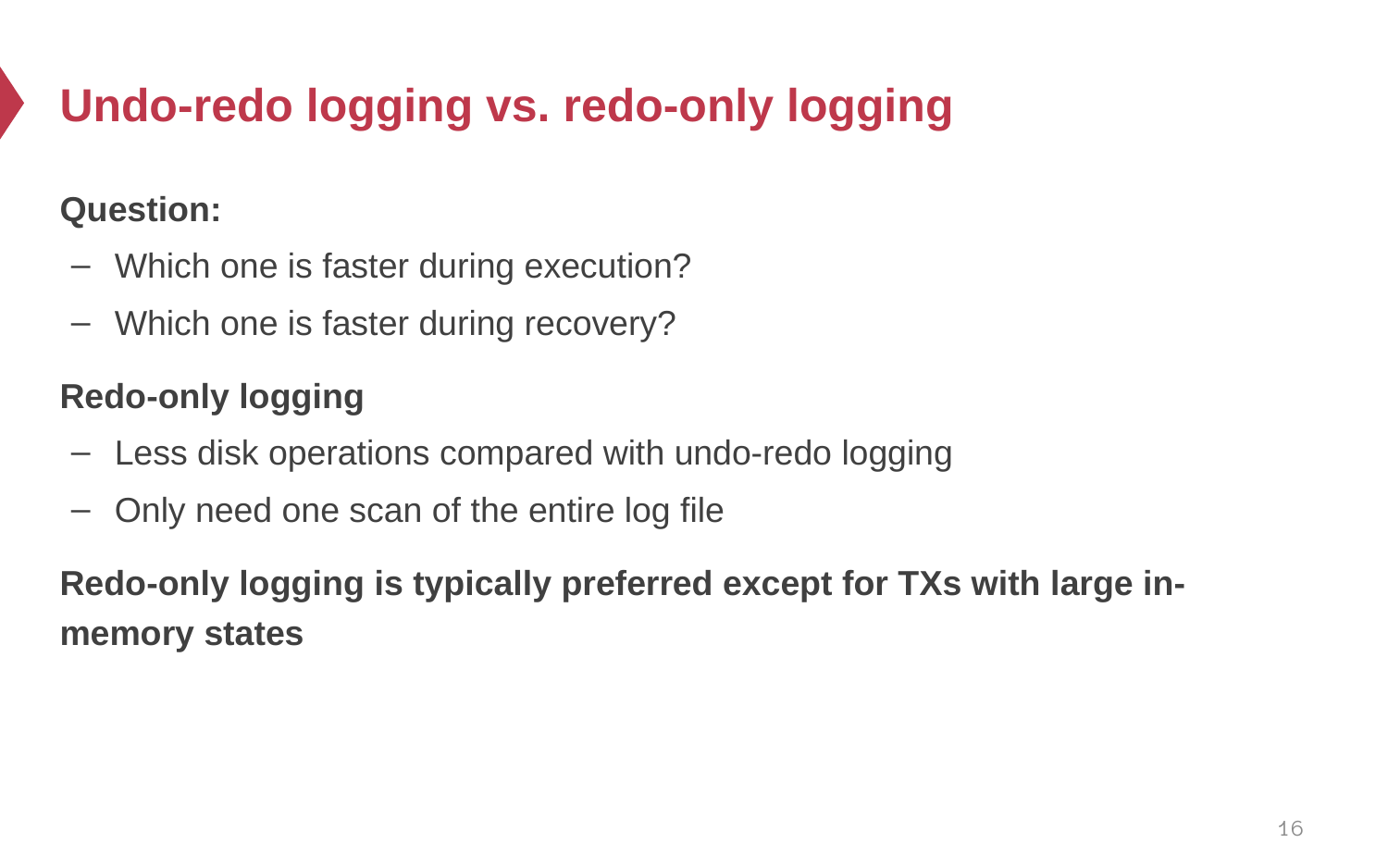

# Undo-redo logging vs. redo-only logging
Question:
Which one is faster during execution?
Which one is faster during recovery?
Redo-only logging
Less disk operations compared with undo-redo logging
Only need one scan of the entire log file
Redo-only logging is typically preferred except for TXs with large in-memory states

16